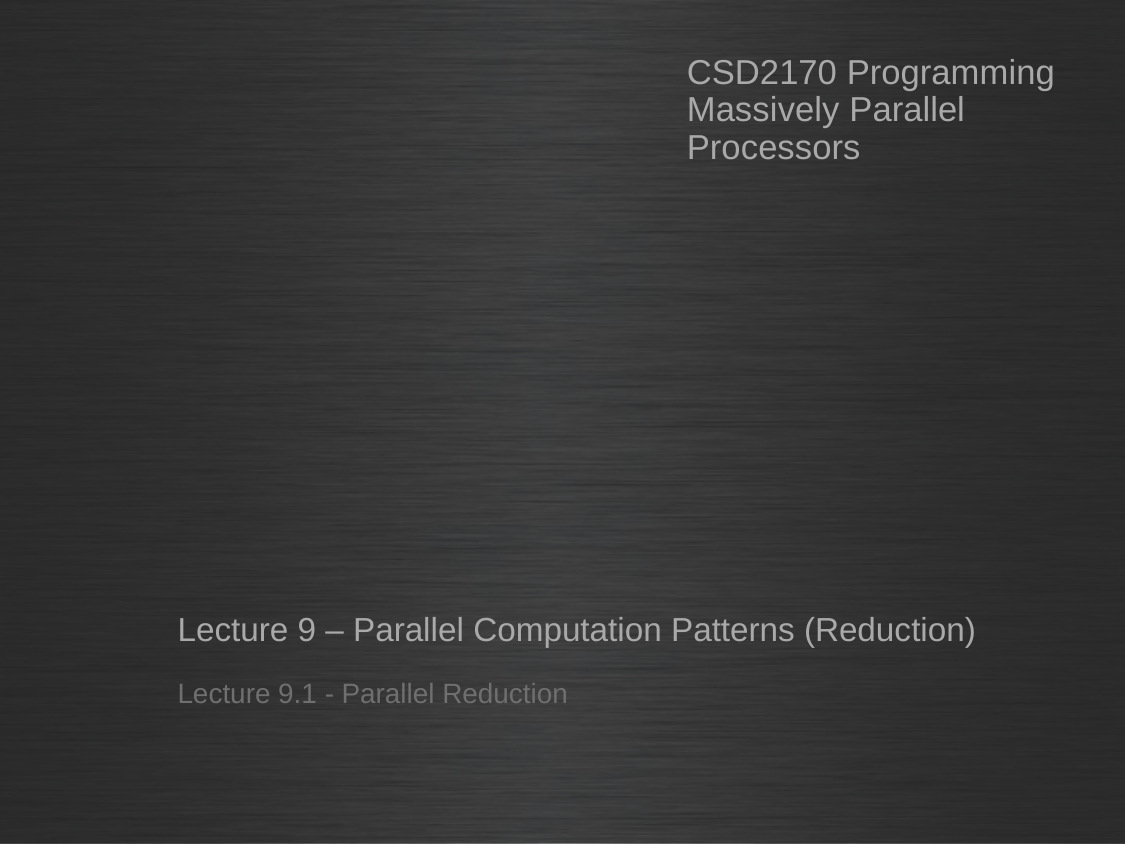

CSD2170 Programming Massively Parallel Processors
# Lecture 9 – Parallel Computation Patterns (Reduction)
Lecture 9.1 - Parallel Reduction